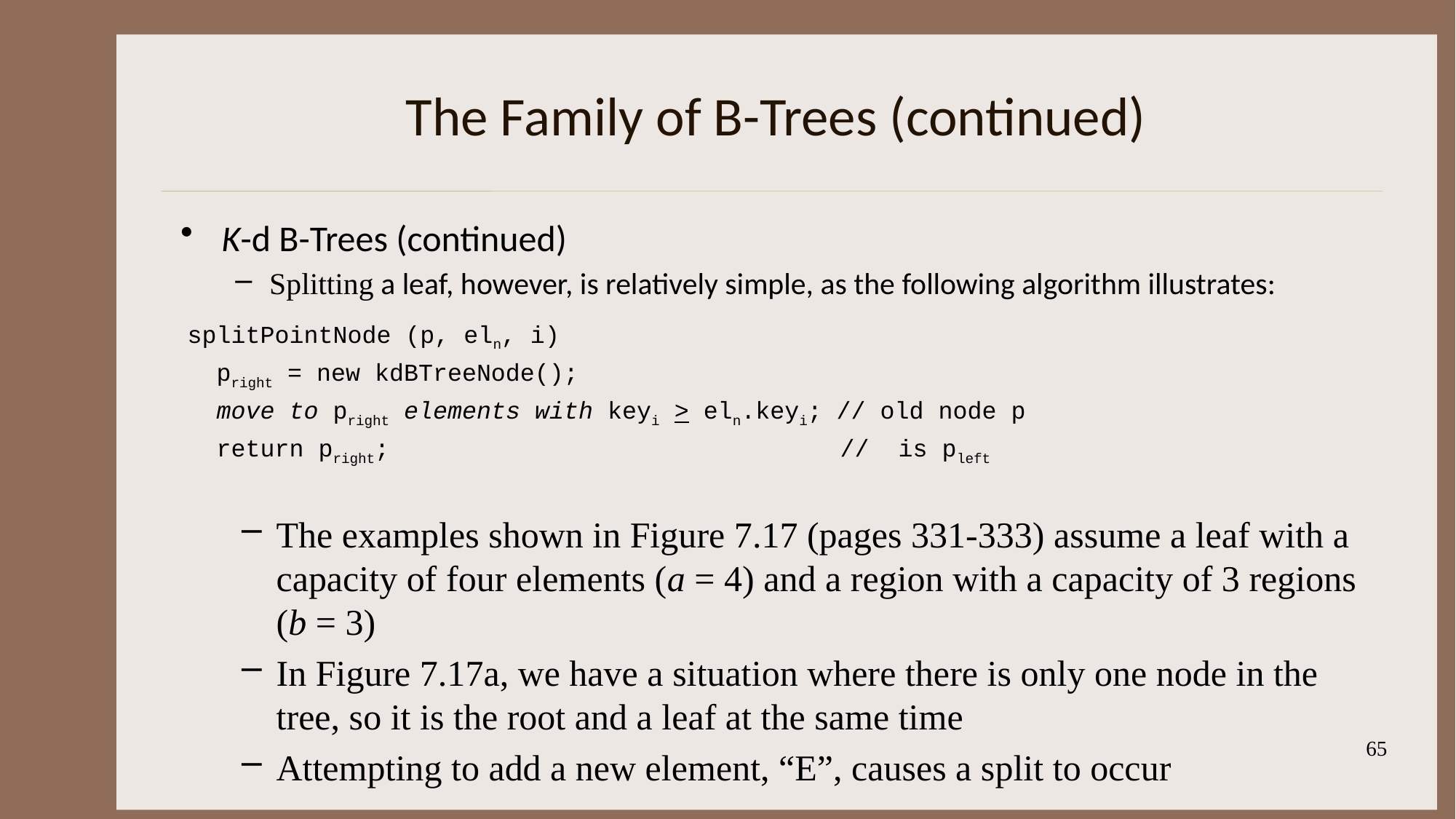

# The Family of B-Trees (continued)
K-d B-Trees (continued)
Splitting a leaf, however, is relatively simple, as the following algorithm illustrates:
splitPointNode (p, eln, i)
  pright = new kdBTreeNode();
  move to pright elements with keyi > eln.keyi; // old node p
  return pright;                               //  is pleft

The examples shown in Figure 7.17 (pages 331-333) assume a leaf with a capacity of four elements (a = 4) and a region with a capacity of 3 regions (b = 3)
In Figure 7.17a, we have a situation where there is only one node in the tree, so it is the root and a leaf at the same time
Attempting to add a new element, “E”, causes a split to occur
65